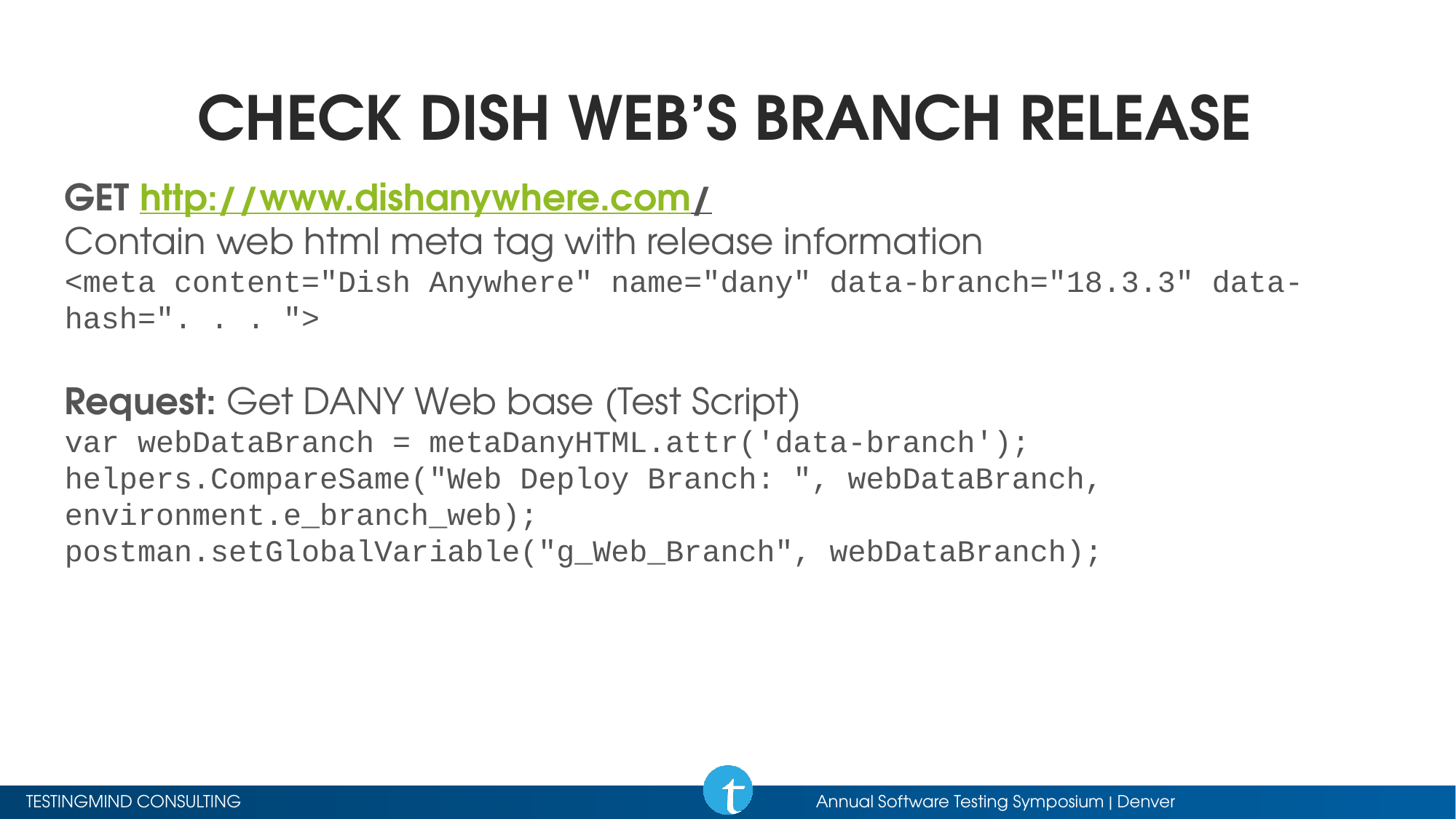

# Check DISH Web’s Branch release
GET http://www.dishanywhere.com/
Contain web html meta tag with release information
<meta content="Dish Anywhere" name="dany" data-branch="18.3.3" data-hash=". . . ">

Request: Get DANY Web base (Test Script)
var webDataBranch = metaDanyHTML.attr('data-branch');
helpers.CompareSame("Web Deploy Branch: ", webDataBranch, environment.e_branch_web);
postman.setGlobalVariable("g_Web_Branch", webDataBranch);